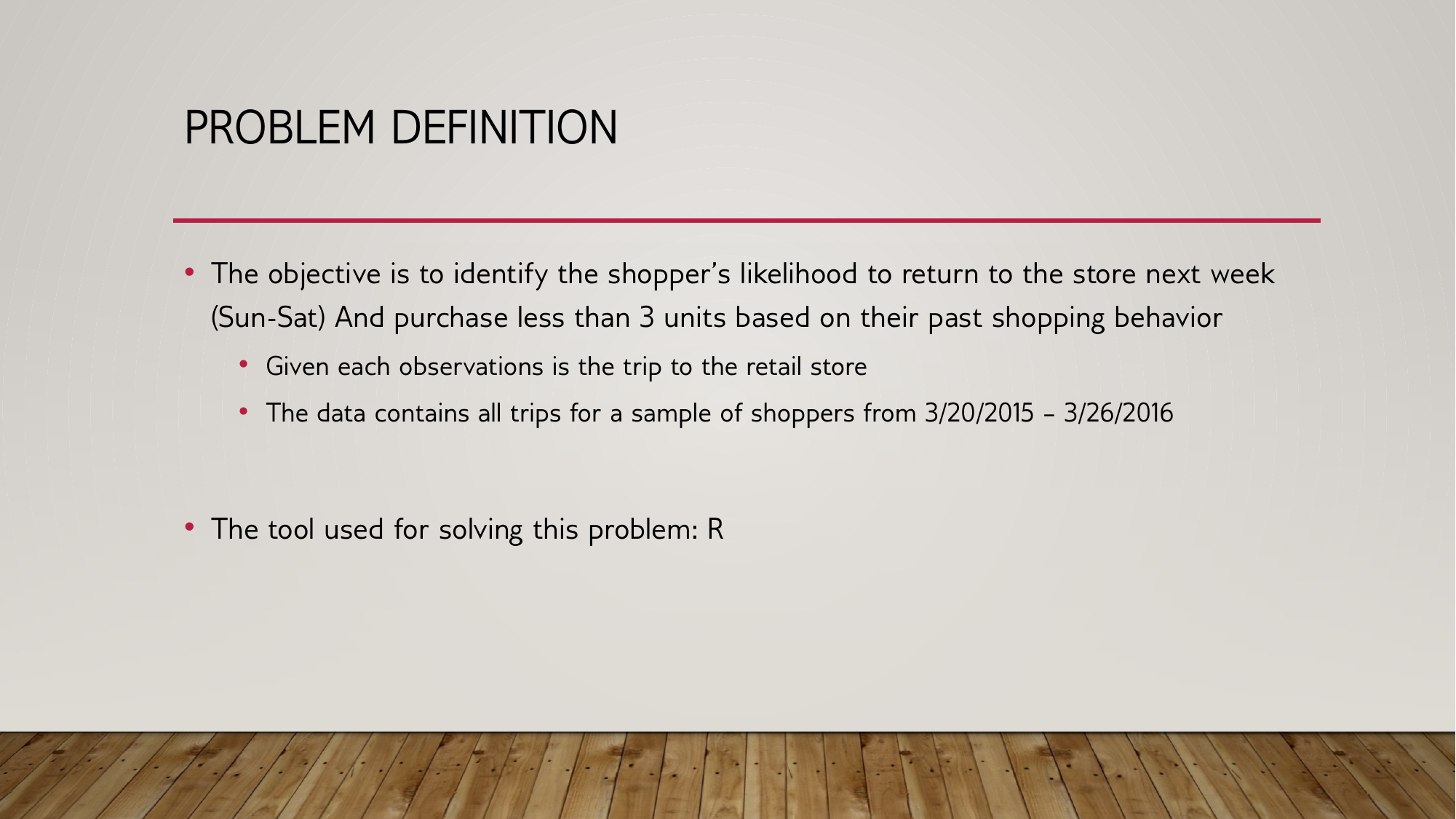

# Problem Definition
The objective is to identify the shopper’s likelihood to return to the store next week (Sun-Sat) And purchase less than 3 units based on their past shopping behavior
Given each observations is the trip to the retail store
The data contains all trips for a sample of shoppers from 3/20/2015 – 3/26/2016

The tool used for solving this problem: R